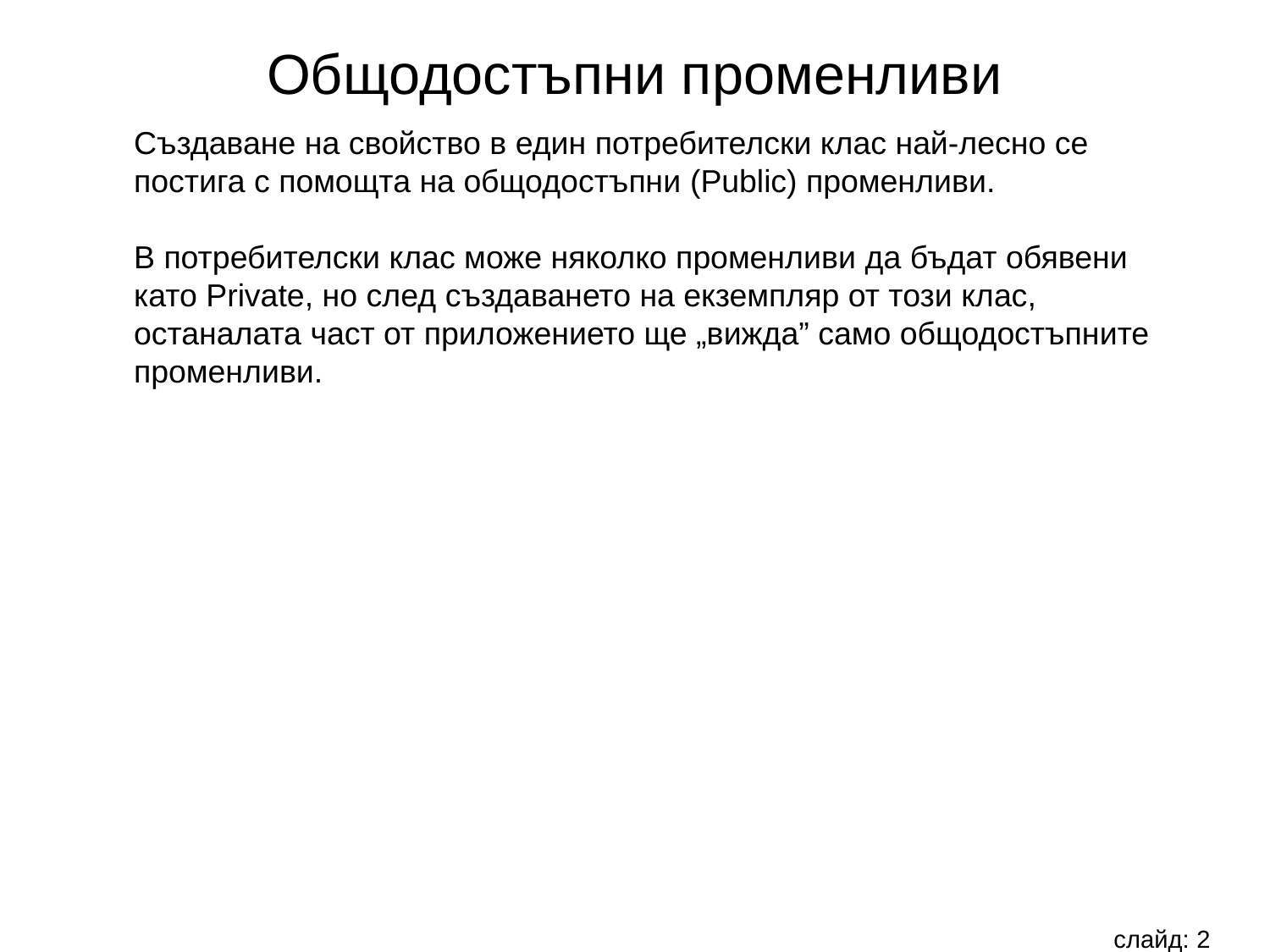

Общодостъпни променливи
Създаване на свойство в един потребителски клас най-лесно се
постига с помощта на общодостъпни (Public) променливи.

В потребителски клас може няколко променливи да бъдат обявени
като Private, но след създаването на екземпляр от този клас,
останалата част от приложението ще „вижда” само общодостъпните
променливи.